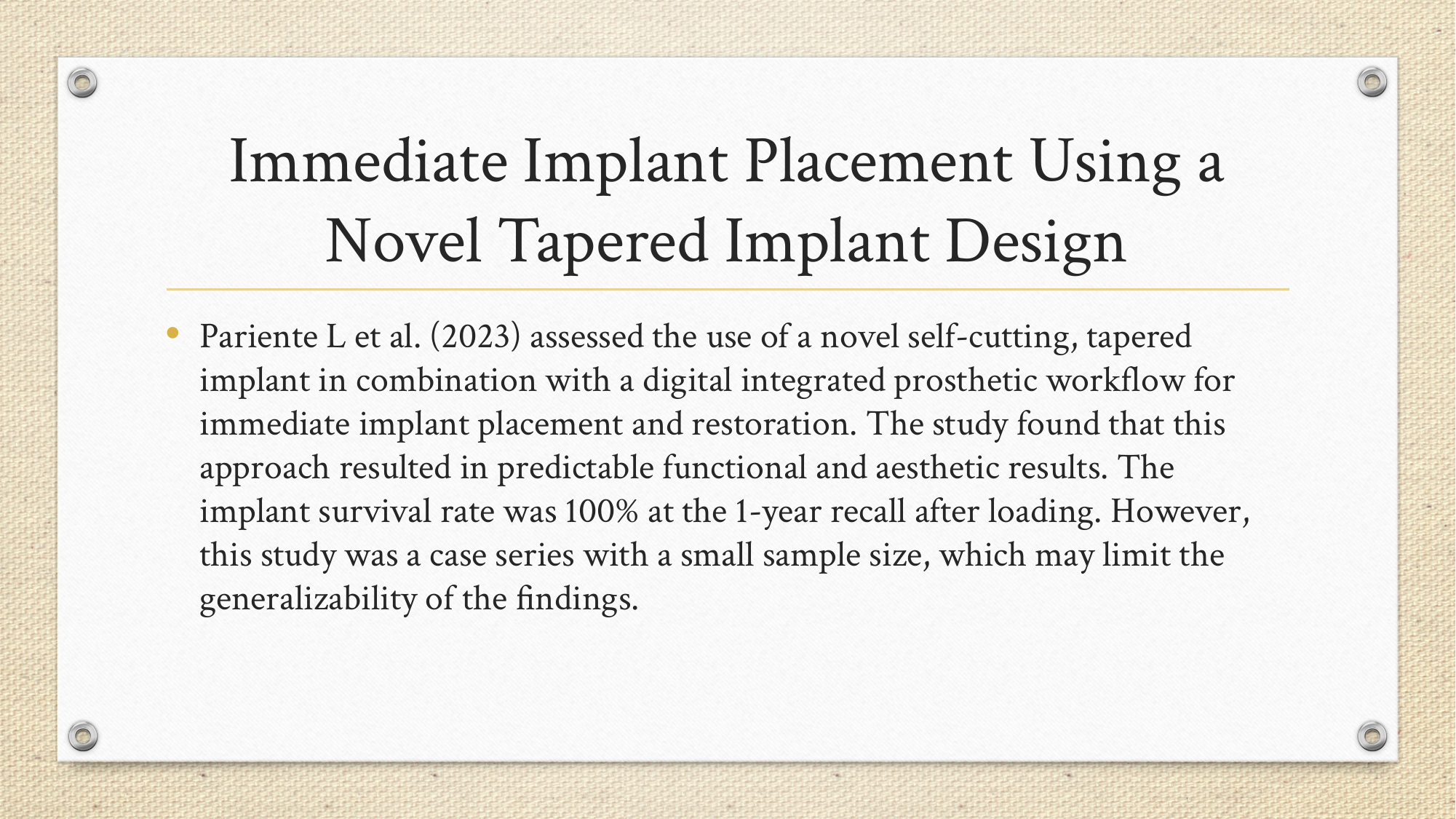

# Immediate Implant Placement Using a Novel Tapered Implant Design
Pariente L et al. (2023) assessed the use of a novel self-cutting, tapered implant in combination with a digital integrated prosthetic workflow for immediate implant placement and restoration. The study found that this approach resulted in predictable functional and aesthetic results. The implant survival rate was 100% at the 1-year recall after loading. However, this study was a case series with a small sample size, which may limit the generalizability of the findings.